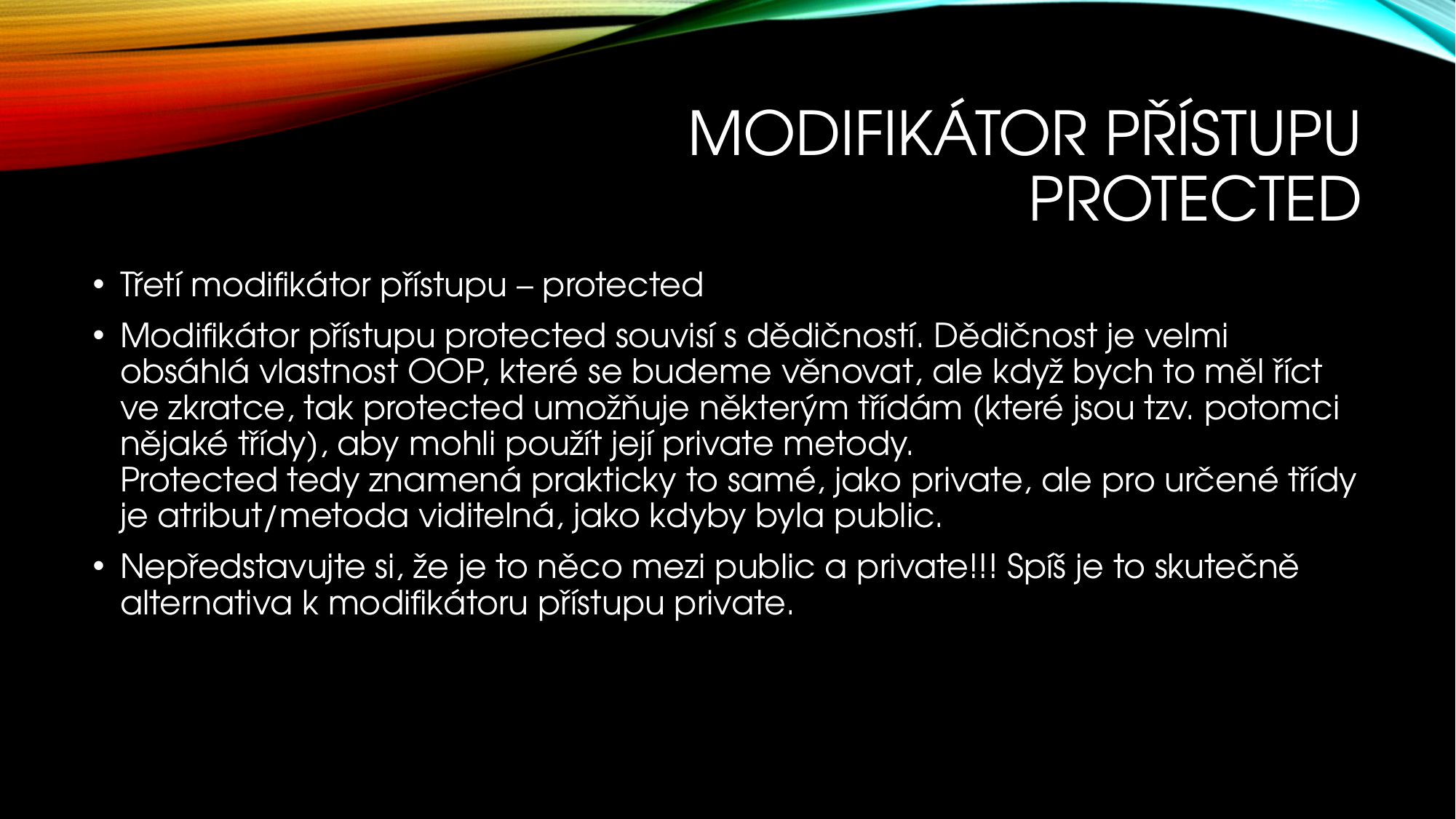

# Modifikátor přístupu protected
Třetí modifikátor přístupu – protected
Modifikátor přístupu protected souvisí s dědičností. Dědičnost je velmi obsáhlá vlastnost OOP, které se budeme věnovat, ale když bych to měl říct ve zkratce, tak protected umožňuje některým třídám (které jsou tzv. potomci nějaké třídy), aby mohli použít její private metody.
Protected tedy znamená prakticky to samé, jako private, ale pro určené třídy je atribut/metoda viditelná, jako kdyby byla public.
Nepředstavujte si, že je to něco mezi public a private!!! Spíš je to skutečně alternativa k modifikátoru přístupu private.